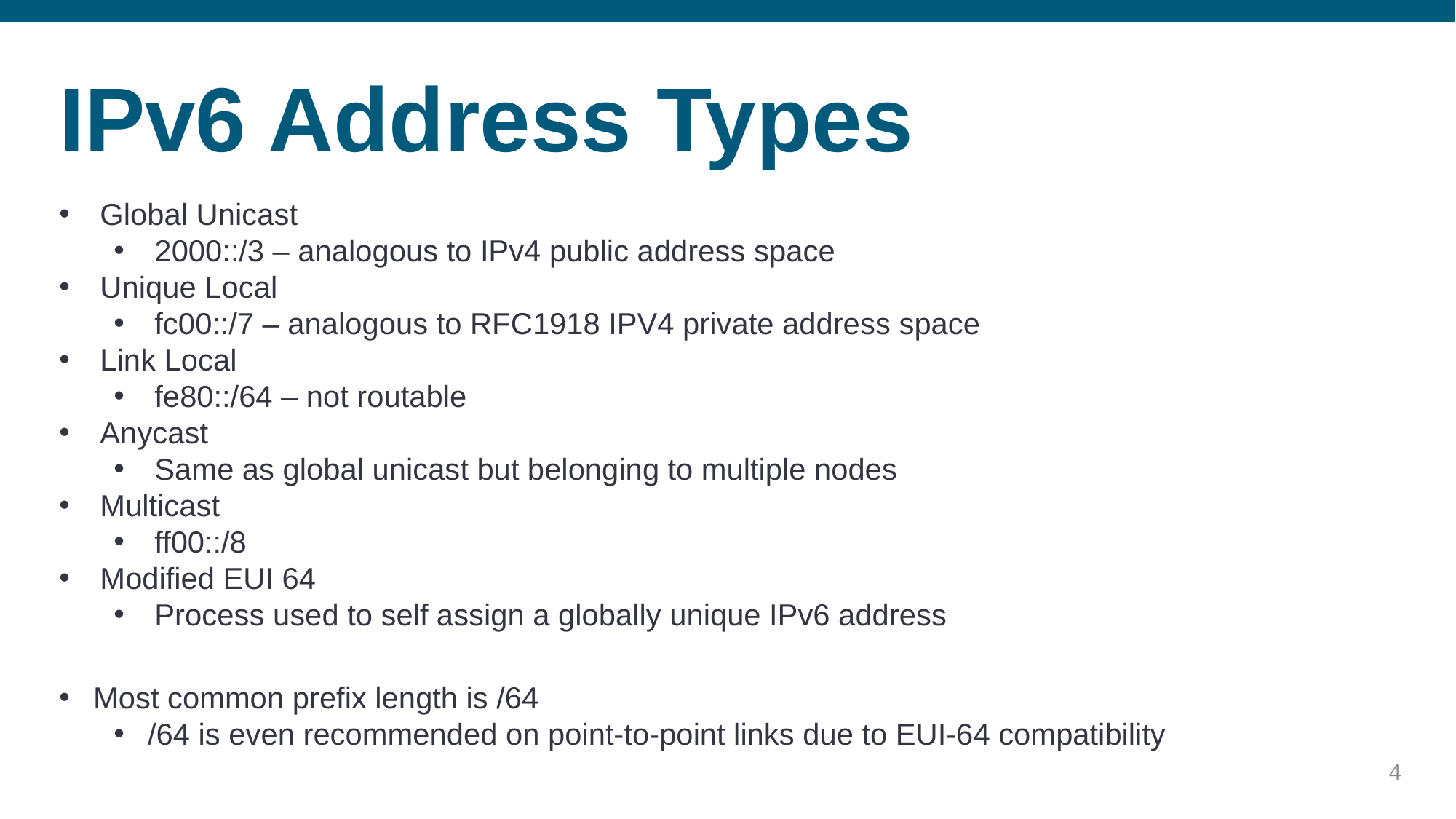

# IPv6 Address Types

Global Unicast
2000::/3 – analogous to IPv4 public address space
Unique Local
fc00::/7 – analogous to RFC1918 IPV4 private address space
Link Local
fe80::/64 – not routable
Anycast
Same as global unicast but belonging to multiple nodes
Multicast
ff00::/8
Modified EUI 64
Process used to self assign a globally unique IPv6 address
Most common prefix length is /64
/64 is even recommended on point-to-point links due to EUI-64 compatibility